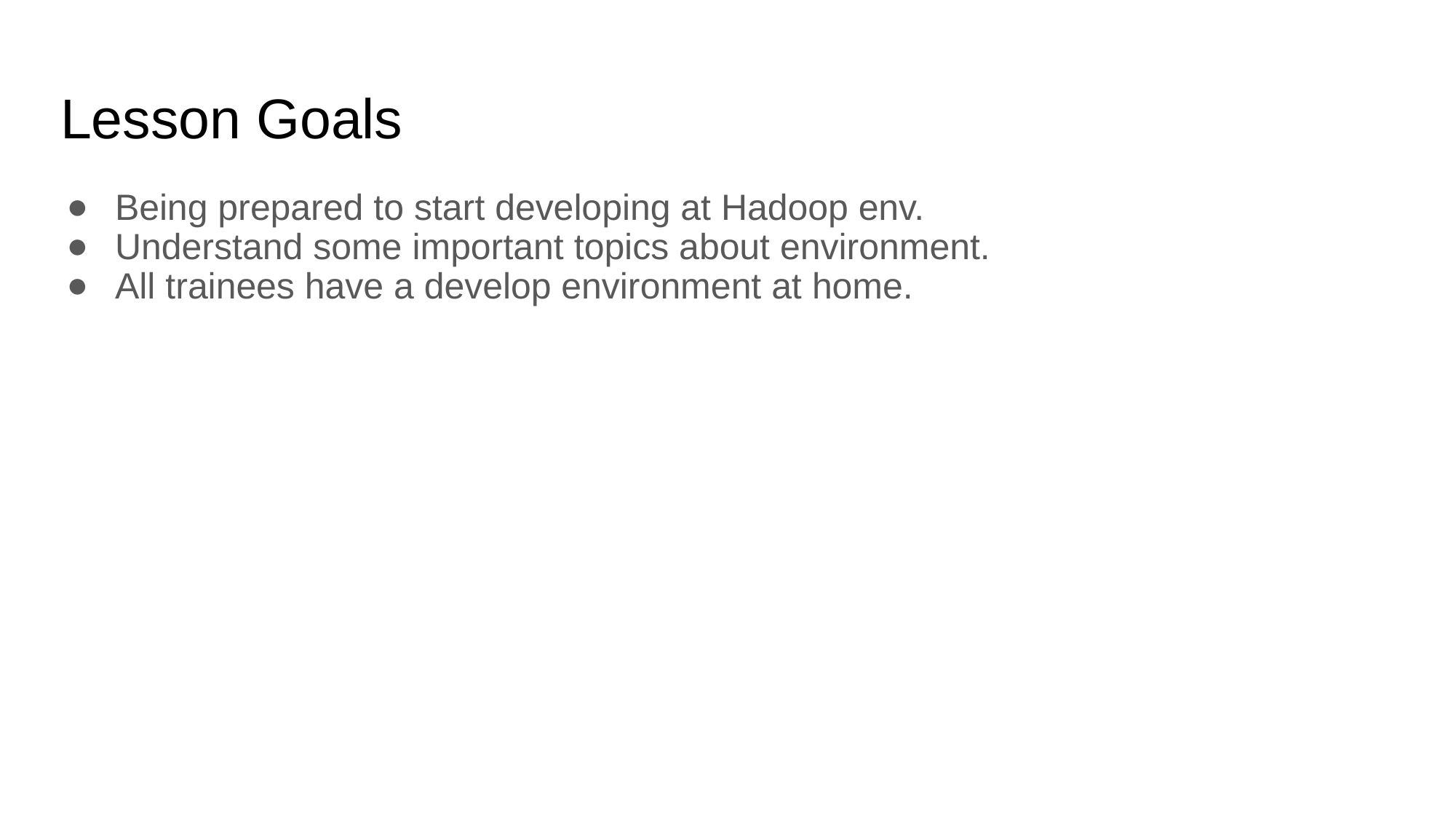

# Lesson Goals
Being prepared to start developing at Hadoop env.
Understand some important topics about environment.
All trainees have a develop environment at home.